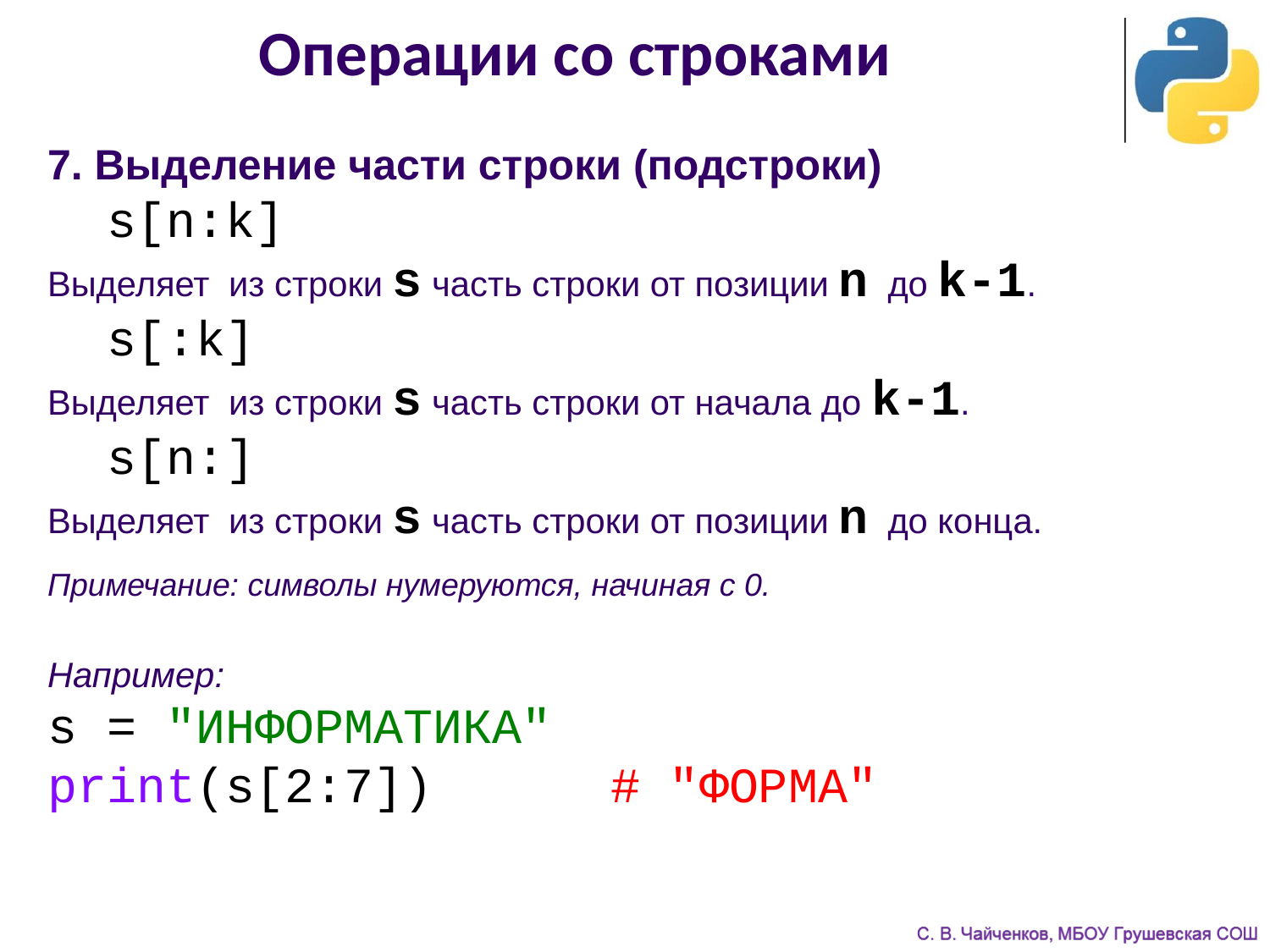

# Операции со строками
7. Выделение части строки (подстроки)
  s[n:k]
Выделяет  из строки s часть строки от позиции n  до k-1.
  s[:k]
Выделяет  из строки s часть строки от начала до k-1.
  s[n:]
Выделяет  из строки s часть строки от позиции n  до конца.
Примечание: символы нумеруются, начиная с 0.
Например:
s = "ИНФОРМАТИКА"
print(s[2:7])      # "ФОРМА"